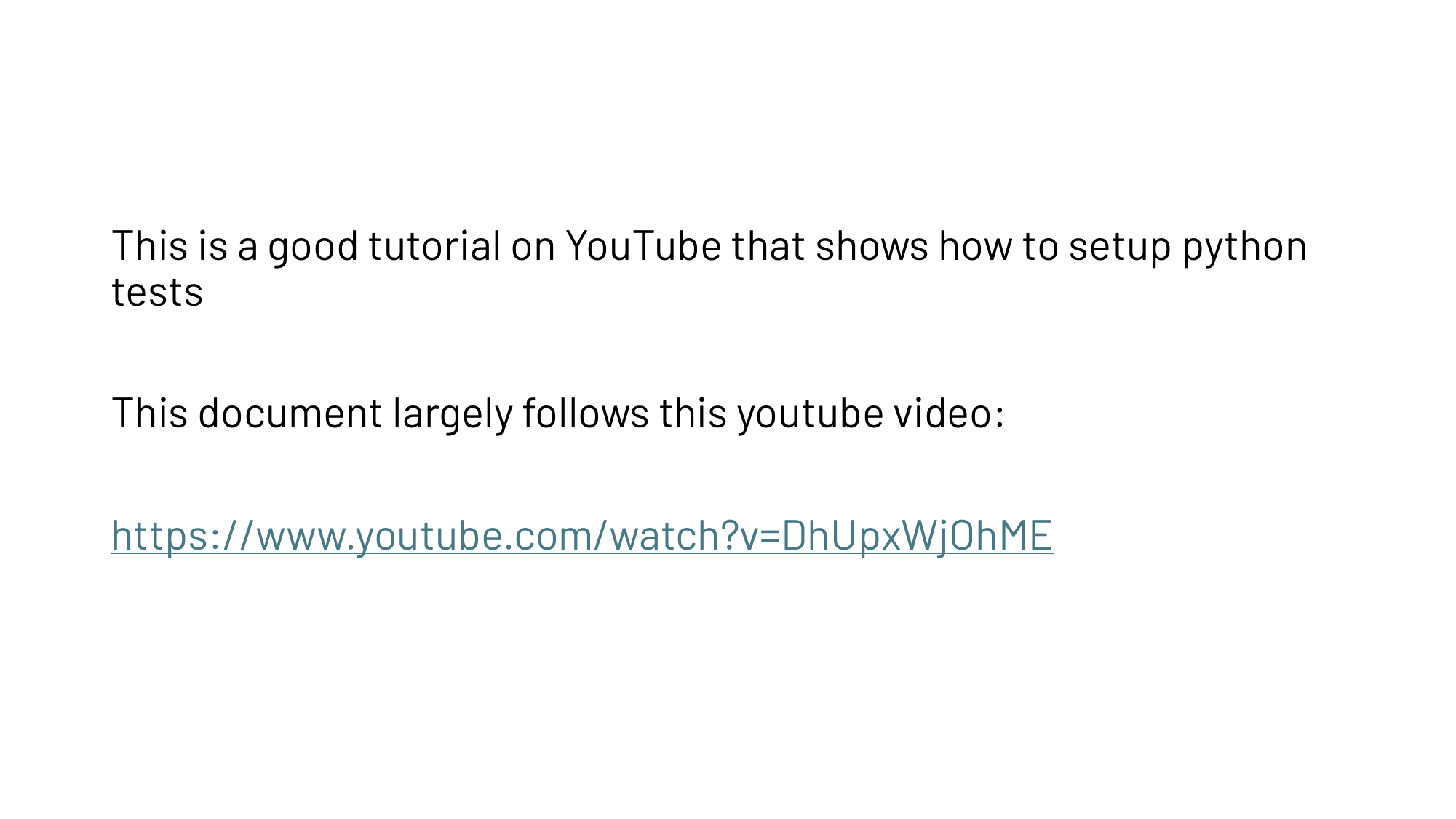

#
This is a good tutorial on YouTube that shows how to setup python tests

This document largely follows this youtube video:

https://www.youtube.com/watch?v=DhUpxWjOhME